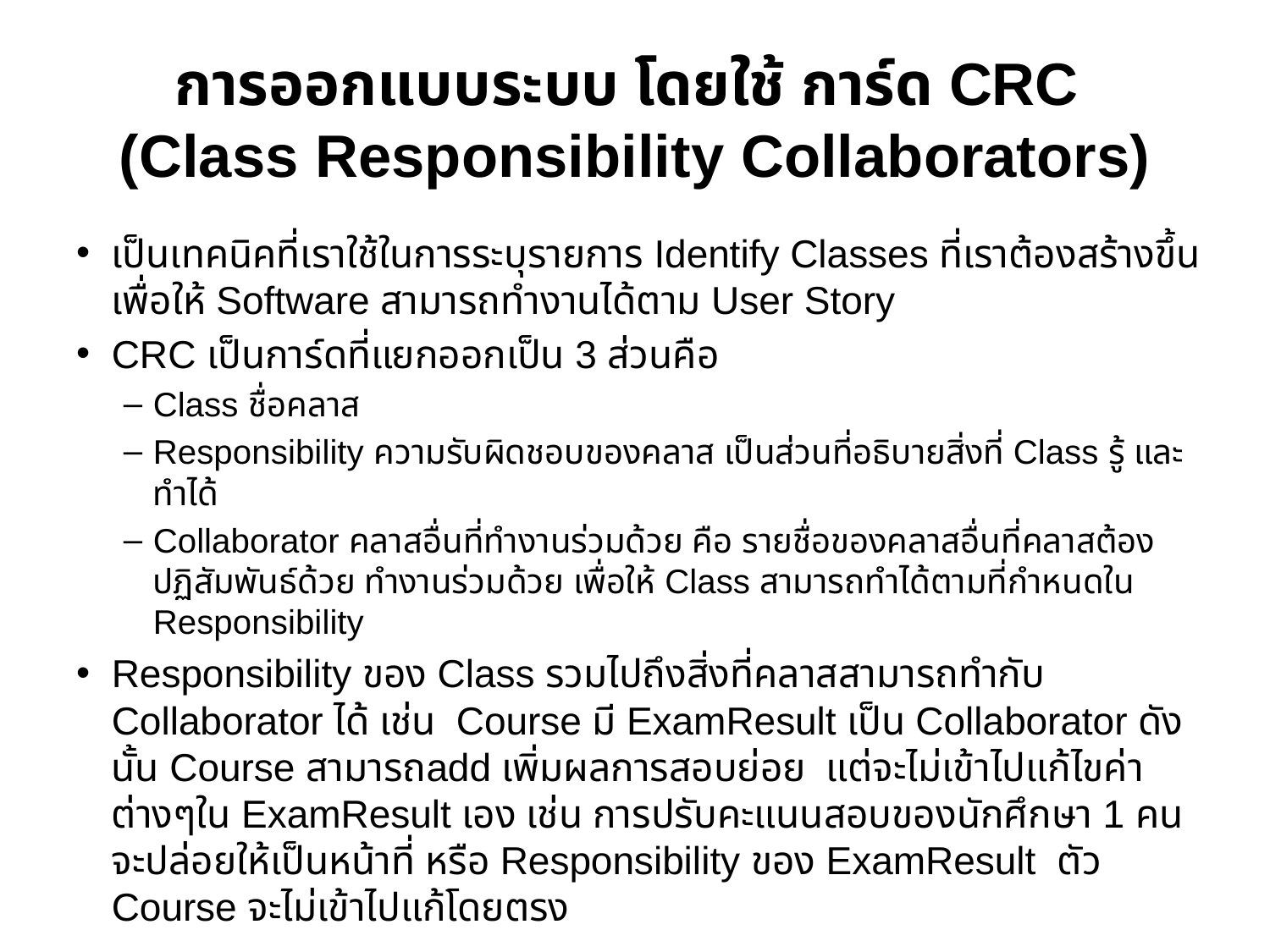

# การออกแบบระบบ โดยใช้ การ์ด CRC (Class Responsibility Collaborators)
เป็นเทคนิคที่เราใช้ในการระบุรายการ Identify Classes ที่เราต้องสร้างขึ้นเพื่อให้ Software สามารถทำงานได้ตาม User Story
CRC เป็นการ์ดที่แยกออกเป็น 3 ส่วนคือ
Class ชื่อคลาส
Responsibility ความรับผิดชอบของคลาส เป็นส่วนที่อธิบายสิ่งที่ Class รู้ และ ทำได้
Collaborator คลาสอื่นที่ทำงานร่วมด้วย คือ รายชื่อของคลาสอื่นที่คลาสต้องปฏิสัมพันธ์ด้วย ทำงานร่วมด้วย เพื่อให้ Class สามารถทำได้ตามที่กำหนดใน Responsibility
Responsibility ของ Class รวมไปถึงสิ่งที่คลาสสามารถทำกับ Collaborator ได้ เช่น  Course มี ExamResult เป็น Collaborator ดังนั้น Course สามารถadd เพิ่มผลการสอบย่อย  แต่จะไม่เข้าไปแก้ไขค่าต่างๆใน ExamResult เอง เช่น การปรับคะแนนสอบของนักศึกษา 1 คน จะปล่อยให้เป็นหน้าที่ หรือ Responsibility ของ ExamResult  ตัว Course จะไม่เข้าไปแก้โดยตรง